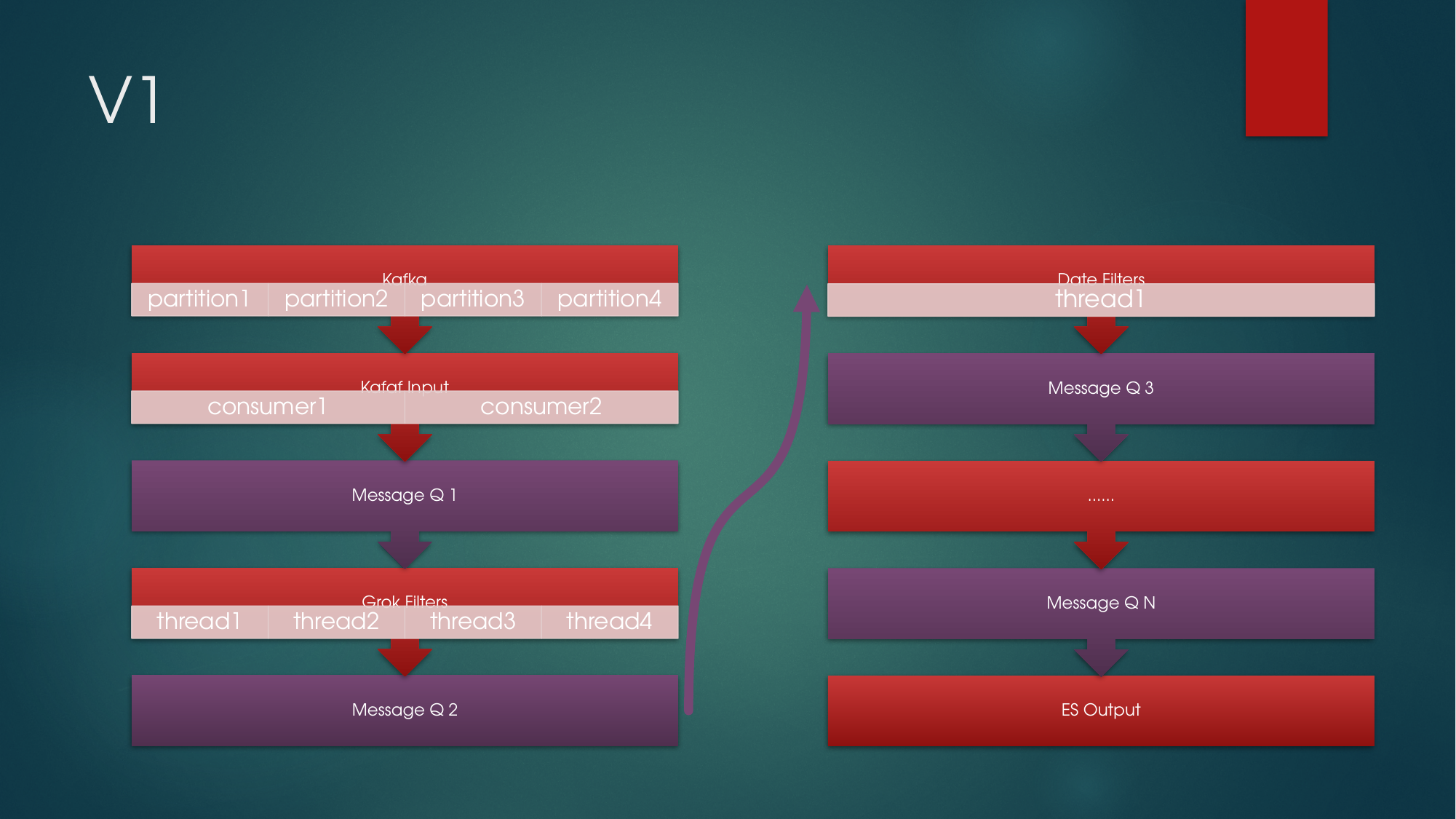

# V1
Message Q 2
Grok Filters
thread1
thread2
thread3
thread4
Message Q 1
Kafaf Input
consumer1
consumer2
Kafka
partition1
partition2
partition3
partition4
ES Output
Message Q N
......
Message Q 3
Date Filters
thread1